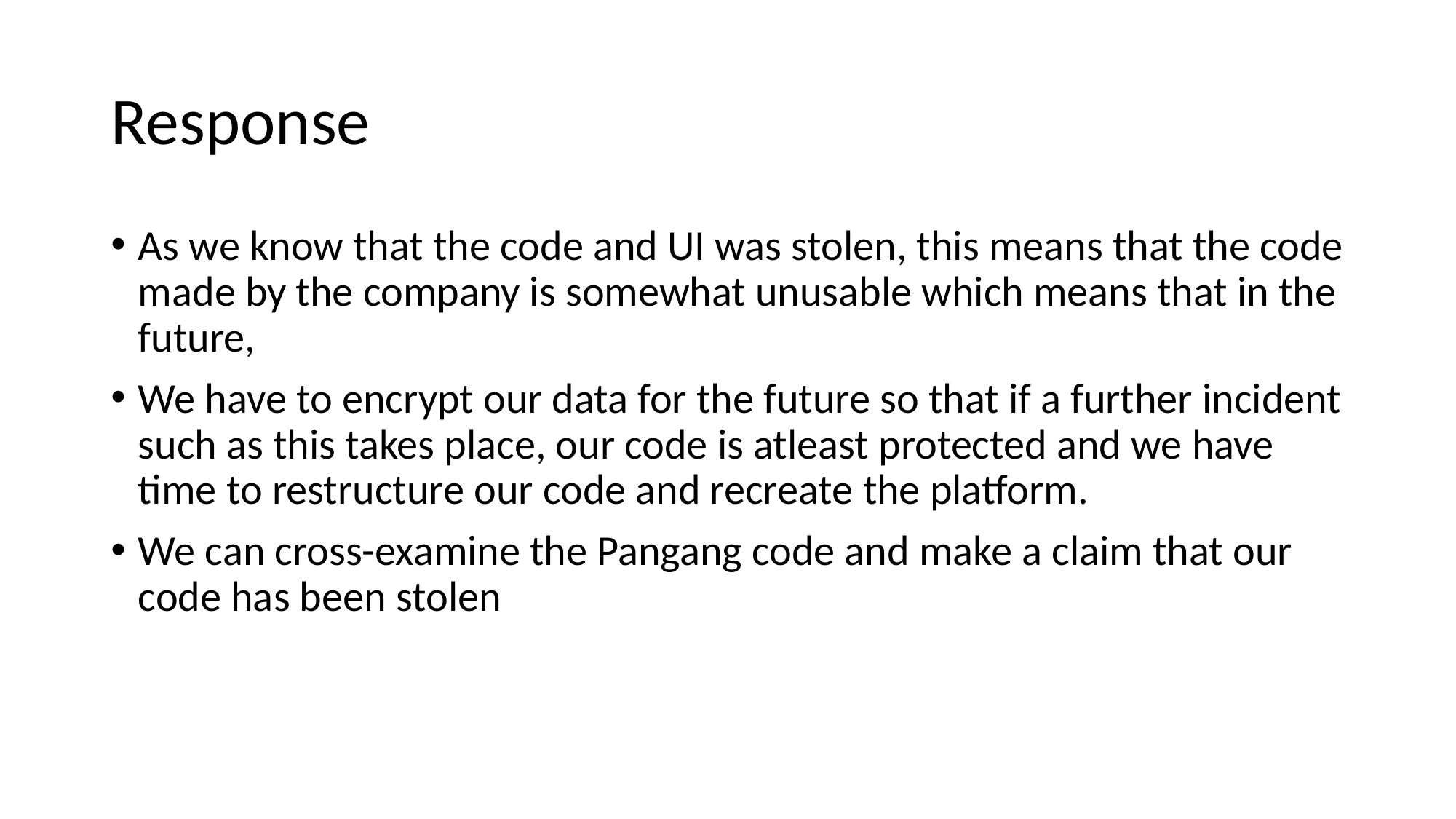

# Response
As we know that the code and UI was stolen, this means that the code made by the company is somewhat unusable which means that in the future,
We have to encrypt our data for the future so that if a further incident such as this takes place, our code is atleast protected and we have time to restructure our code and recreate the platform.
We can cross-examine the Pangang code and make a claim that our code has been stolen